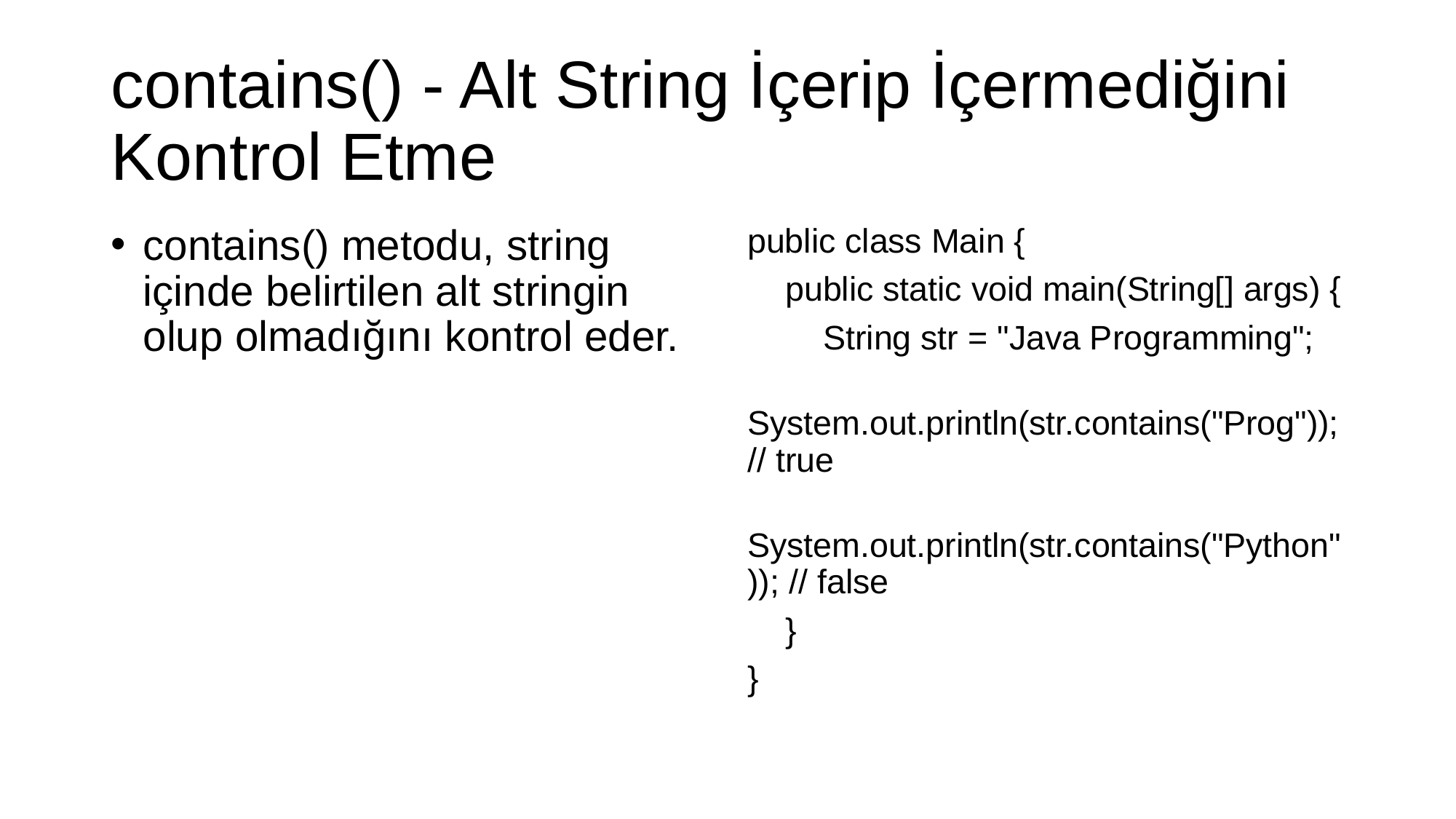

# contains() - Alt String İçerip İçermediğini Kontrol Etme
contains() metodu, string içinde belirtilen alt stringin olup olmadığını kontrol eder.
public class Main {
    public static void main(String[] args) {
        String str = "Java Programming";
        System.out.println(str.contains("Prog")); // true
        System.out.println(str.contains("Python")); // false
    }
}